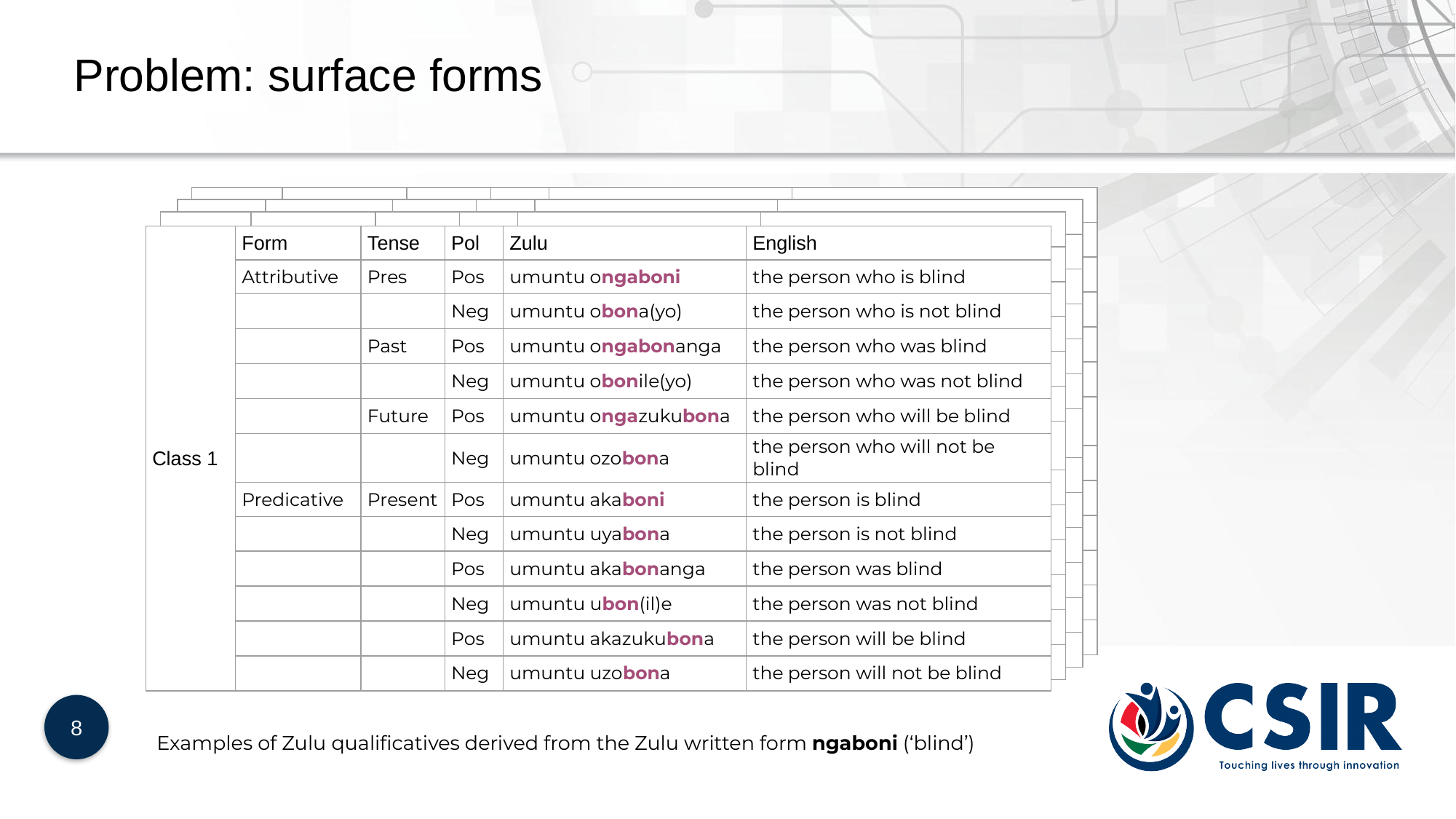

Problem: surface forms
|  |  |  |  |  |  |
| --- | --- | --- | --- | --- | --- |
|  | Attributive | Pres | Pos | umuntu ongaboni | the person who is blind |
|  |  |  | Neg | umuntu obona(yo) | the person who is not blind |
|  |  | Past | Pos | umuntu ongabonanga | the person who was blind |
|  |  |  | Neg | umuntu obonile(yo) | the person who was not blind |
|  |  | Future | Pos | umuntu ongazukubona | the person who will be blind |
|  |  |  | Neg | umuntu ozobona | the person who will not be blind |
|  | Predicative | Present | Pos | umuntu akaboni | the person is blind |
|  |  |  | Neg | umuntu uyabona | the person is not blind |
|  |  |  | Pos | umuntu akabonanga | the person was blind |
|  |  |  | Neg | umuntu ubon(il)e | the person was not blind |
|  |  |  | Pos | umuntu akazukubona | the person will be blind |
|  |  |  | Neg | umuntu uzobona | the person will not be blind |
|  |  |  |  |  |  |
| --- | --- | --- | --- | --- | --- |
|  | Attributive | Pres | Pos | umuntu ongaboni | the person who is blind |
|  |  |  | Neg | umuntu obona(yo) | the person who is not blind |
|  |  | Past | Pos | umuntu ongabonanga | the person who was blind |
|  |  |  | Neg | umuntu obonile(yo) | the person who was not blind |
|  |  | Future | Pos | umuntu ongazukubona | the person who will be blind |
|  |  |  | Neg | umuntu ozobona | the person who will not be blind |
|  | Predicative | Present | Pos | umuntu akaboni | the person is blind |
|  |  |  | Neg | umuntu uyabona | the person is not blind |
|  |  |  | Pos | umuntu akabonanga | the person was blind |
|  |  |  | Neg | umuntu ubon(il)e | the person was not blind |
|  |  |  | Pos | umuntu akazukubona | the person will be blind |
|  |  |  | Neg | umuntu uzobona | the person will not be blind |
|  |  |  |  |  |  |
| --- | --- | --- | --- | --- | --- |
|  | Attributive | Pres | Pos | umuntu ongaboni | the person who is blind |
|  |  |  | Neg | umuntu obona(yo) | the person who is not blind |
|  |  | Past | Pos | umuntu ongabonanga | the person who was blind |
|  |  |  | Neg | umuntu obonile(yo) | the person who was not blind |
|  |  | Future | Pos | umuntu ongazukubona | the person who will be blind |
|  |  |  | Neg | umuntu ozobona | the person who will not be blind |
|  | Predicative | Present | Pos | umuntu akaboni | the person is blind |
|  |  |  | Neg | umuntu uyabona | the person is not blind |
|  |  |  | Pos | umuntu akabonanga | the person was blind |
|  |  |  | Neg | umuntu ubon(il)e | the person was not blind |
|  |  |  | Pos | umuntu akazukubona | the person will be blind |
|  |  |  | Neg | umuntu uzobona | the person will not be blind |
| Class 1 | Form | Tense | Pol | Zulu | English |
| --- | --- | --- | --- | --- | --- |
|  | Attributive | Pres | Pos | umuntu ongaboni | the person who is blind |
|  |  |  | Neg | umuntu obona(yo) | the person who is not blind |
|  |  | Past | Pos | umuntu ongabonanga | the person who was blind |
|  |  |  | Neg | umuntu obonile(yo) | the person who was not blind |
|  |  | Future | Pos | umuntu ongazukubona | the person who will be blind |
|  |  |  | Neg | umuntu ozobona | the person who will not be blind |
|  | Predicative | Present | Pos | umuntu akaboni | the person is blind |
|  |  |  | Neg | umuntu uyabona | the person is not blind |
|  |  |  | Pos | umuntu akabonanga | the person was blind |
|  |  |  | Neg | umuntu ubon(il)e | the person was not blind |
|  |  |  | Pos | umuntu akazukubona | the person will be blind |
|  |  |  | Neg | umuntu uzobona | the person will not be blind |
Examples of Zulu qualificatives derived from the Zulu written form ngaboni (‘blind’)